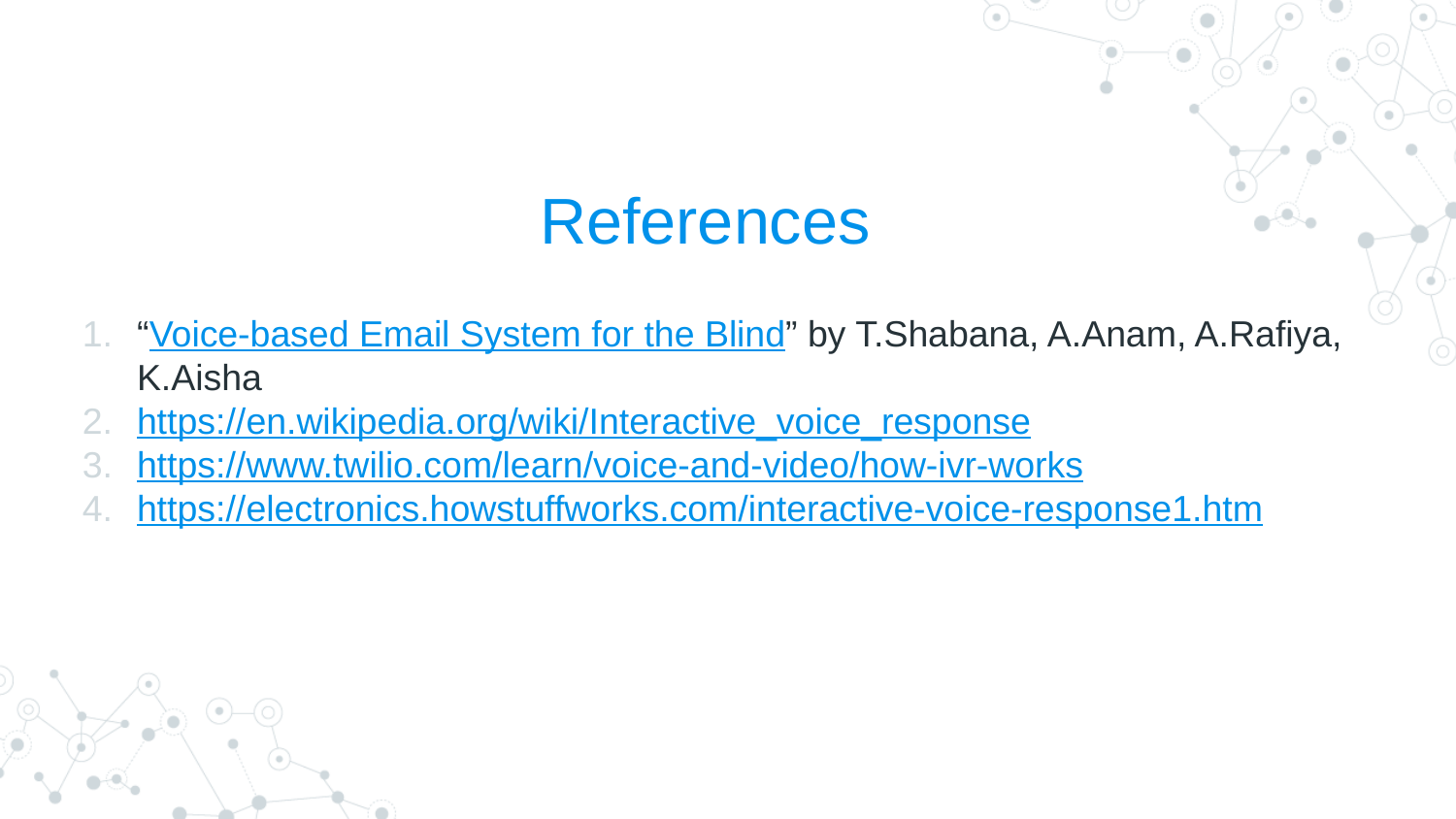

# References
“Voice-based Email System for the Blind” by T.Shabana, A.Anam, A.Rafiya, K.Aisha
https://en.wikipedia.org/wiki/Interactive_voice_response
https://www.twilio.com/learn/voice-and-video/how-ivr-works
https://electronics.howstuffworks.com/interactive-voice-response1.htm